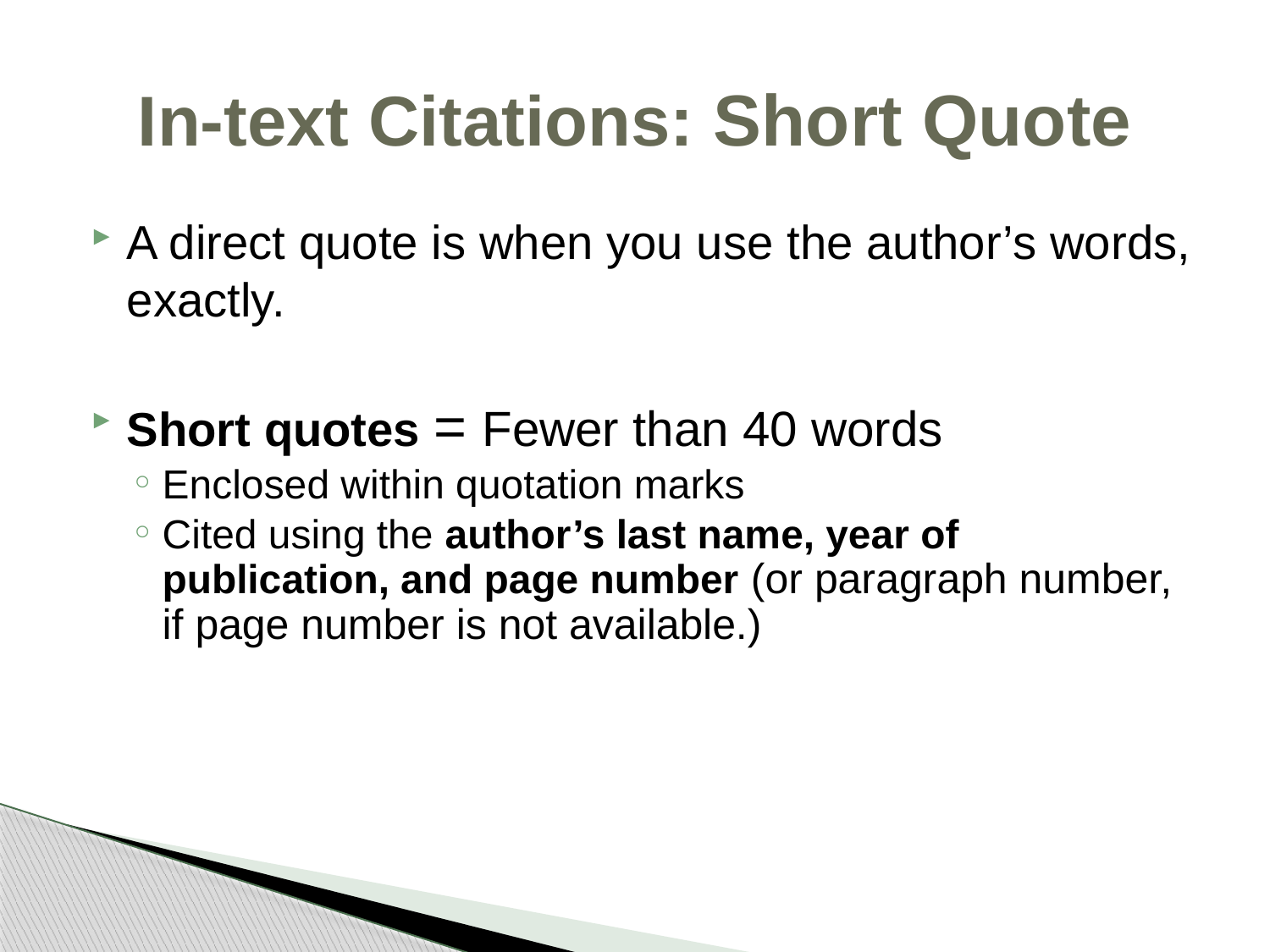

# In-text Citations: Short Quote
A direct quote is when you use the author’s words, exactly.

Short quotes = Fewer than 40 words
Enclosed within quotation marks
Cited using the author’s last name, year of publication, and page number (or paragraph number, if page number is not available.)